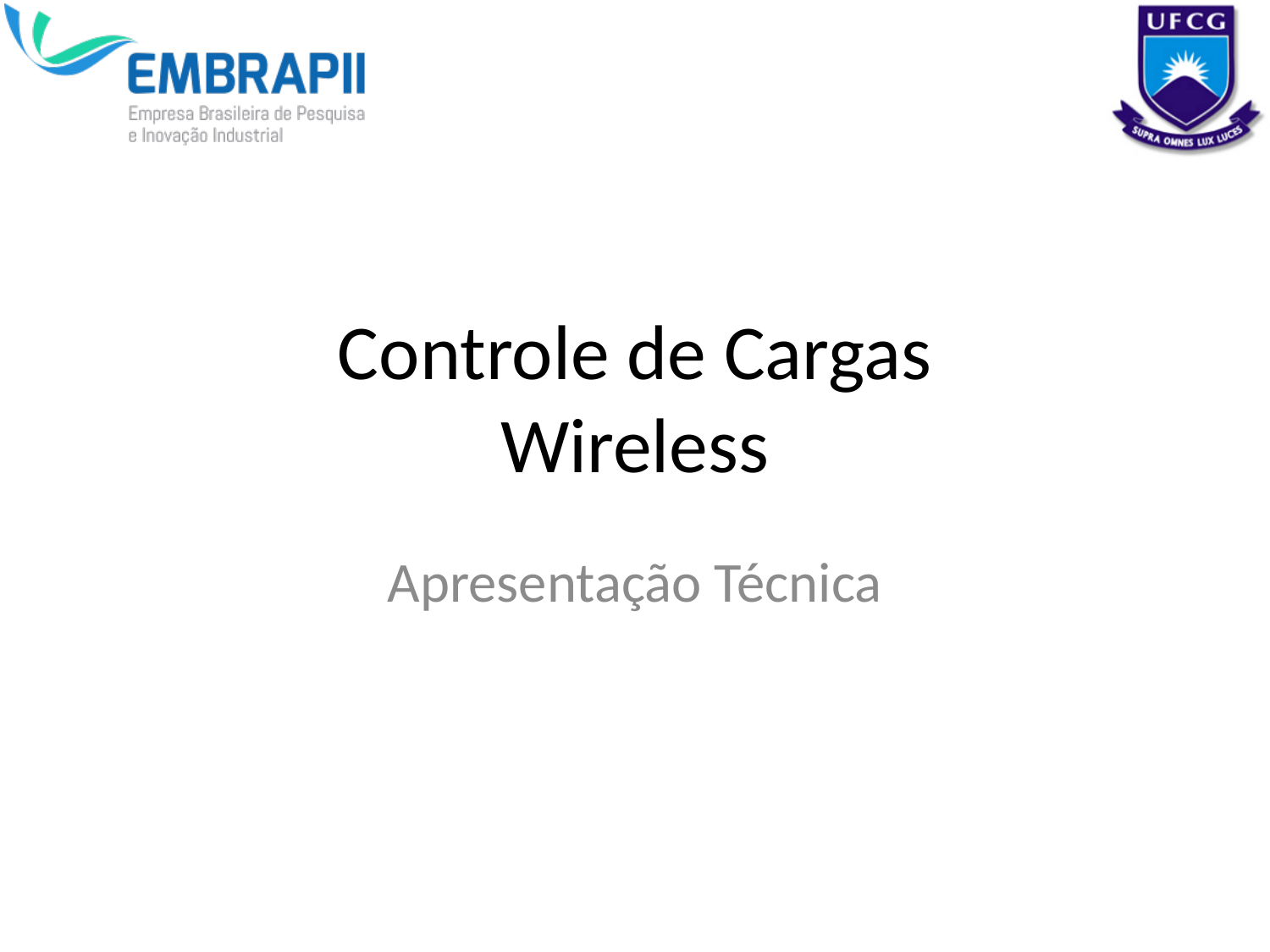

# Controle de Cargas Wireless
Apresentação Técnica